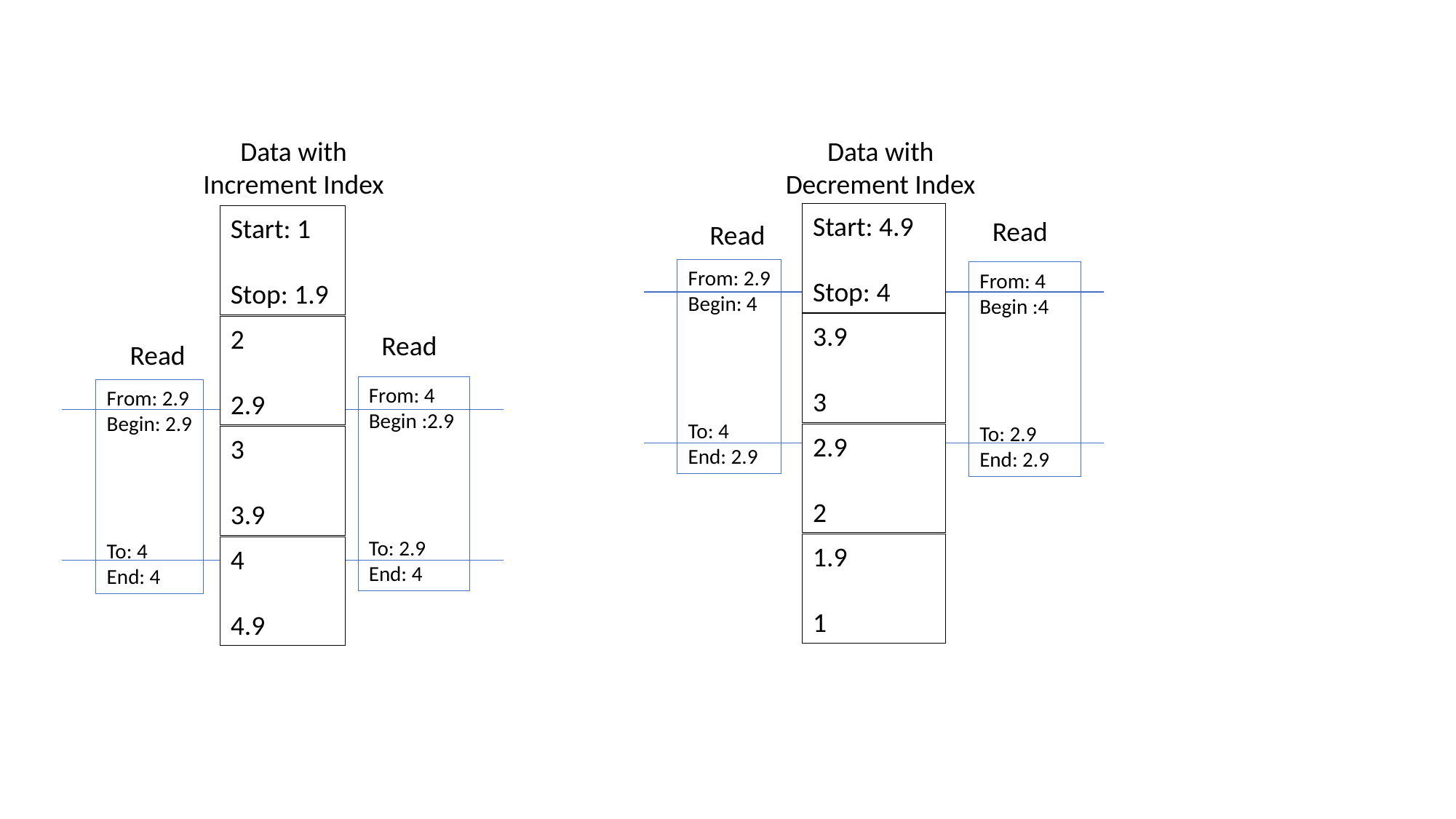

Data with
Increment Index
Data with
Decrement Index
Start: 4.9

Stop: 4
Start: 1

Stop: 1.9
Read
Read
From: 2.9
Begin: 4

To: 4
End: 2.9
From: 4
Begin :4

To: 2.9
End: 2.9
3.9

3
2

2.9
Read
Read
From: 4
Begin :2.9

To: 2.9
End: 4
From: 2.9
Begin: 2.9

To: 4
End: 4
2.9

2
3

3.9
1.9

1
4

4.9